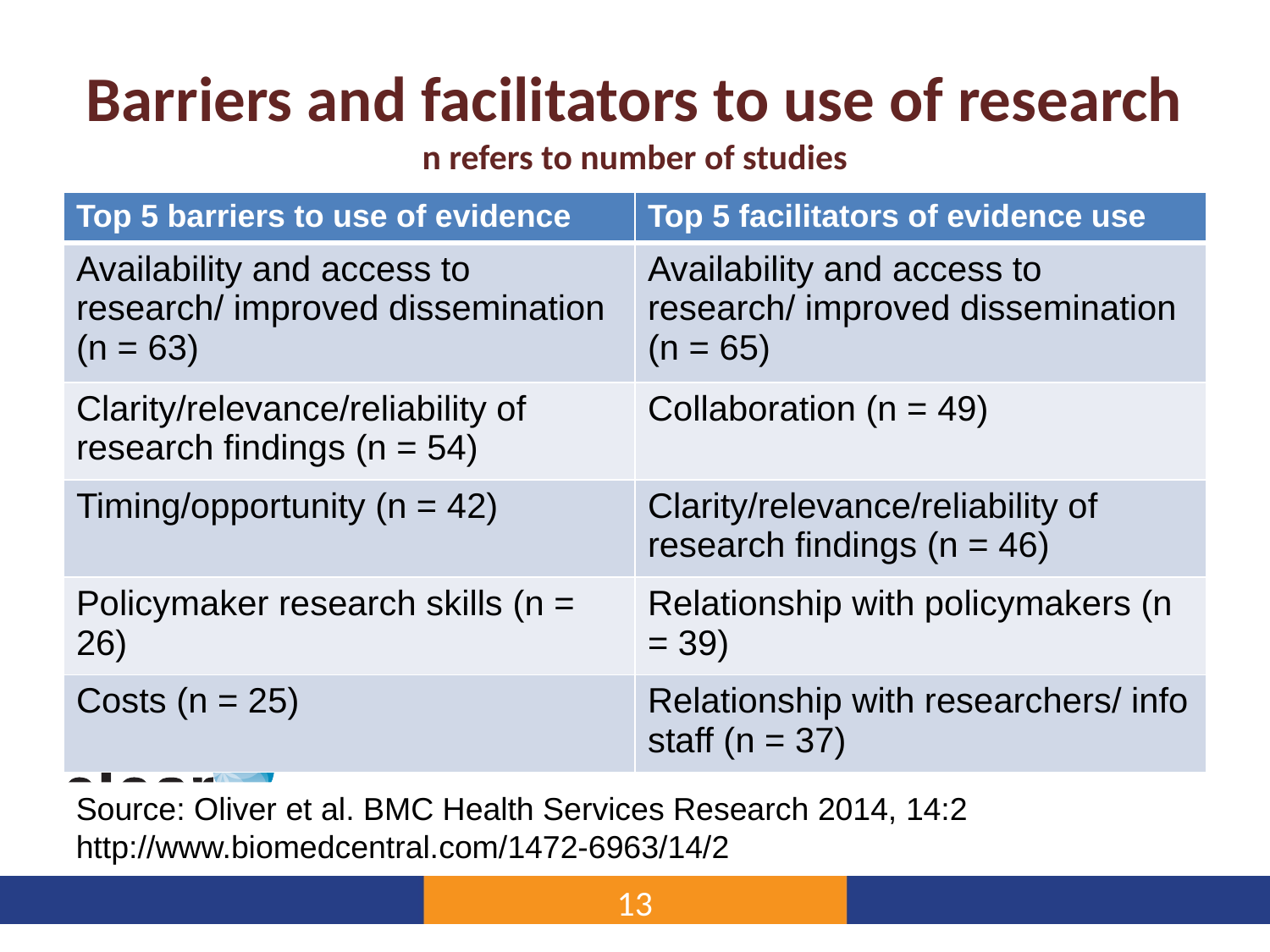

# Barriers and facilitators to use of research n refers to number of studies
| Top 5 barriers to use of evidence | Top 5 facilitators of evidence use |
| --- | --- |
| Availability and access to research/ improved dissemination (n = 63) | Availability and access to research/ improved dissemination (n = 65) |
| Clarity/relevance/reliability of research findings (n = 54) | Collaboration (n = 49) |
| Timing/opportunity (n = 42) | Clarity/relevance/reliability of research findings (n = 46) |
| Policymaker research skills (n = 26) | Relationship with policymakers (n = 39) |
| Costs (n = 25) | Relationship with researchers/ info staff (n = 37) |
Source: Oliver et al. BMC Health Services Research 2014, 14:2 http://www.biomedcentral.com/1472-6963/14/2